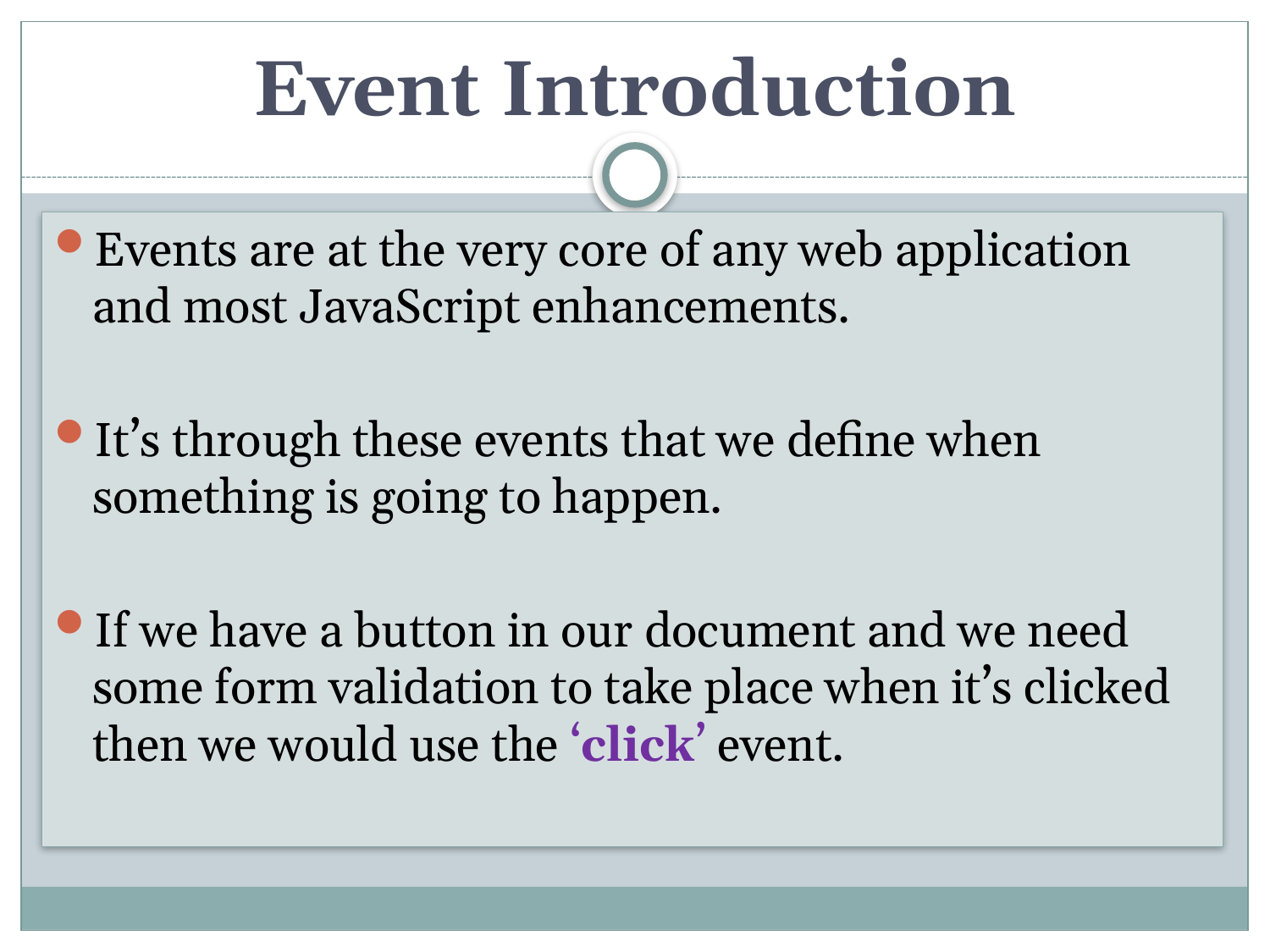

# Event Introduction
Events are at the very core of any web application and most JavaScript enhancements.

It’s through these events that we define when something is going to happen.

If we have a button in our document and we need some form validation to take place when it’s clicked then we would use the ‘click’ event.